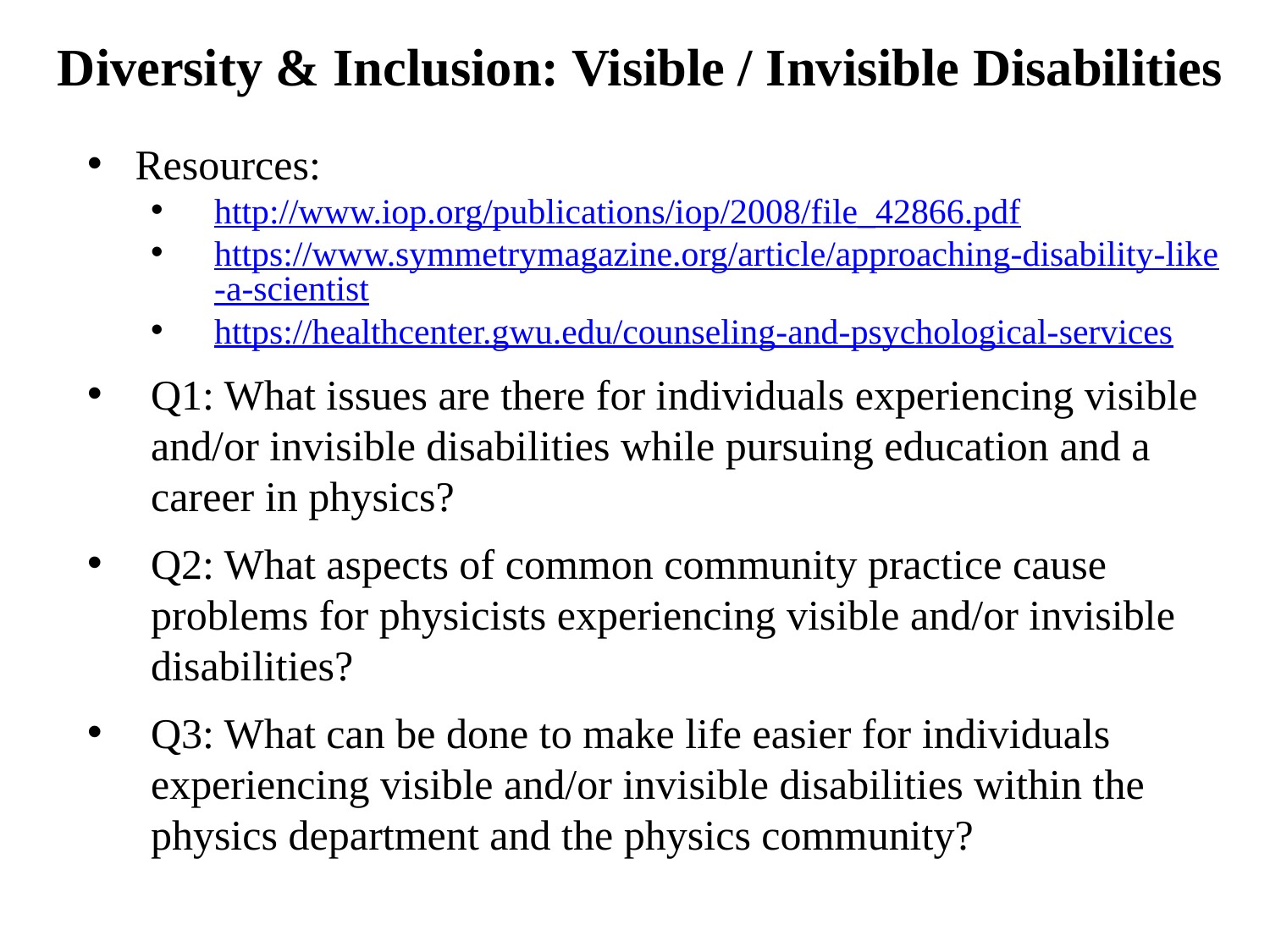

Diversity & Inclusion: Visible / Invisible Disabilities
Resources:
http://www.iop.org/publications/iop/2008/file_42866.pdf
https://www.symmetrymagazine.org/article/approaching-disability-like-a-scientist
https://healthcenter.gwu.edu/counseling-and-psychological-services

Q1: What issues are there for individuals experiencing visible and/or invisible disabilities while pursuing education and a career in physics?

Q2: What aspects of common community practice cause problems for physicists experiencing visible and/or invisible disabilities?

Q3: What can be done to make life easier for individuals experiencing visible and/or invisible disabilities within the physics department and the physics community?